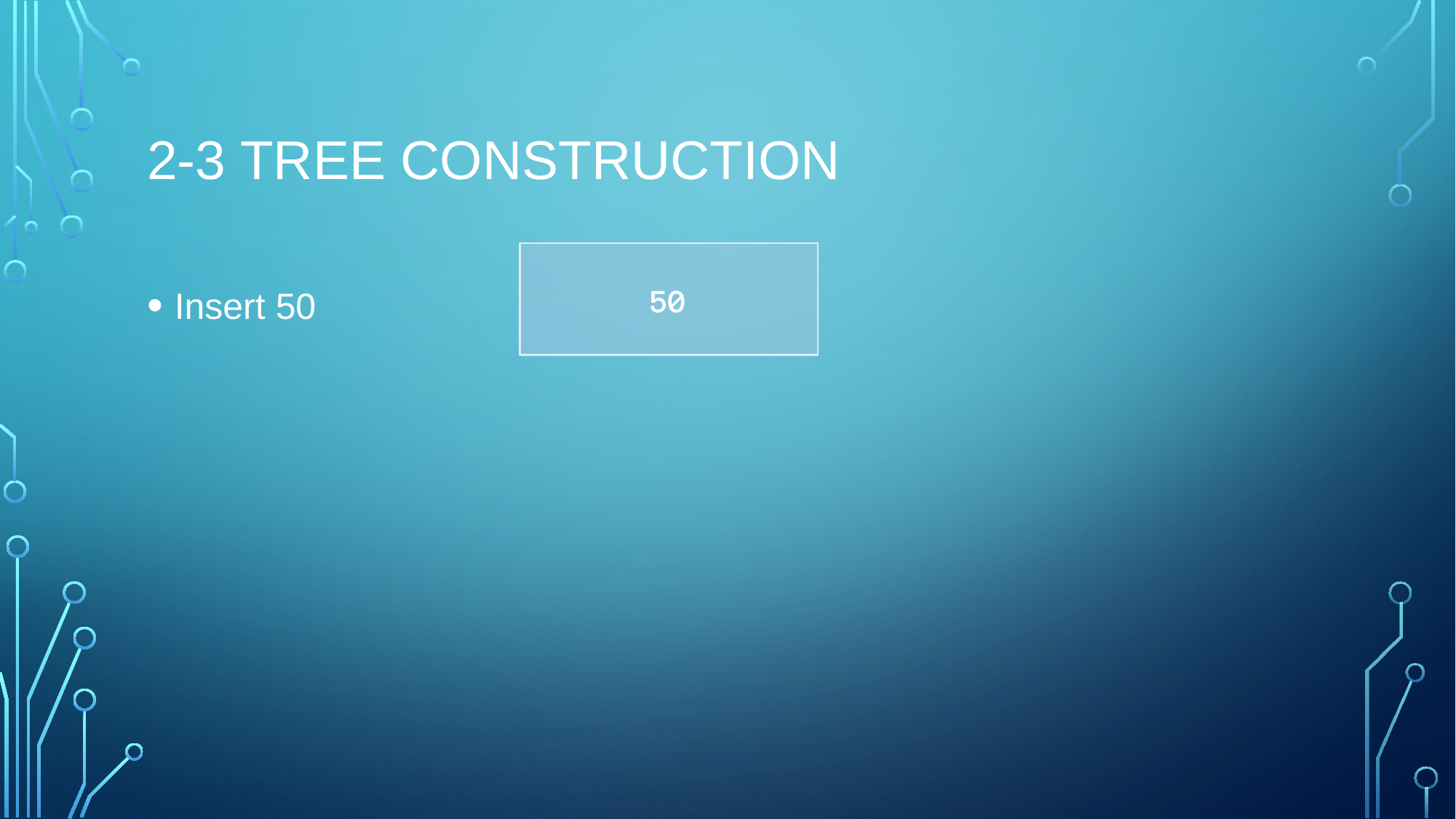

# 2-3 Tree Construction
50
Insert 50